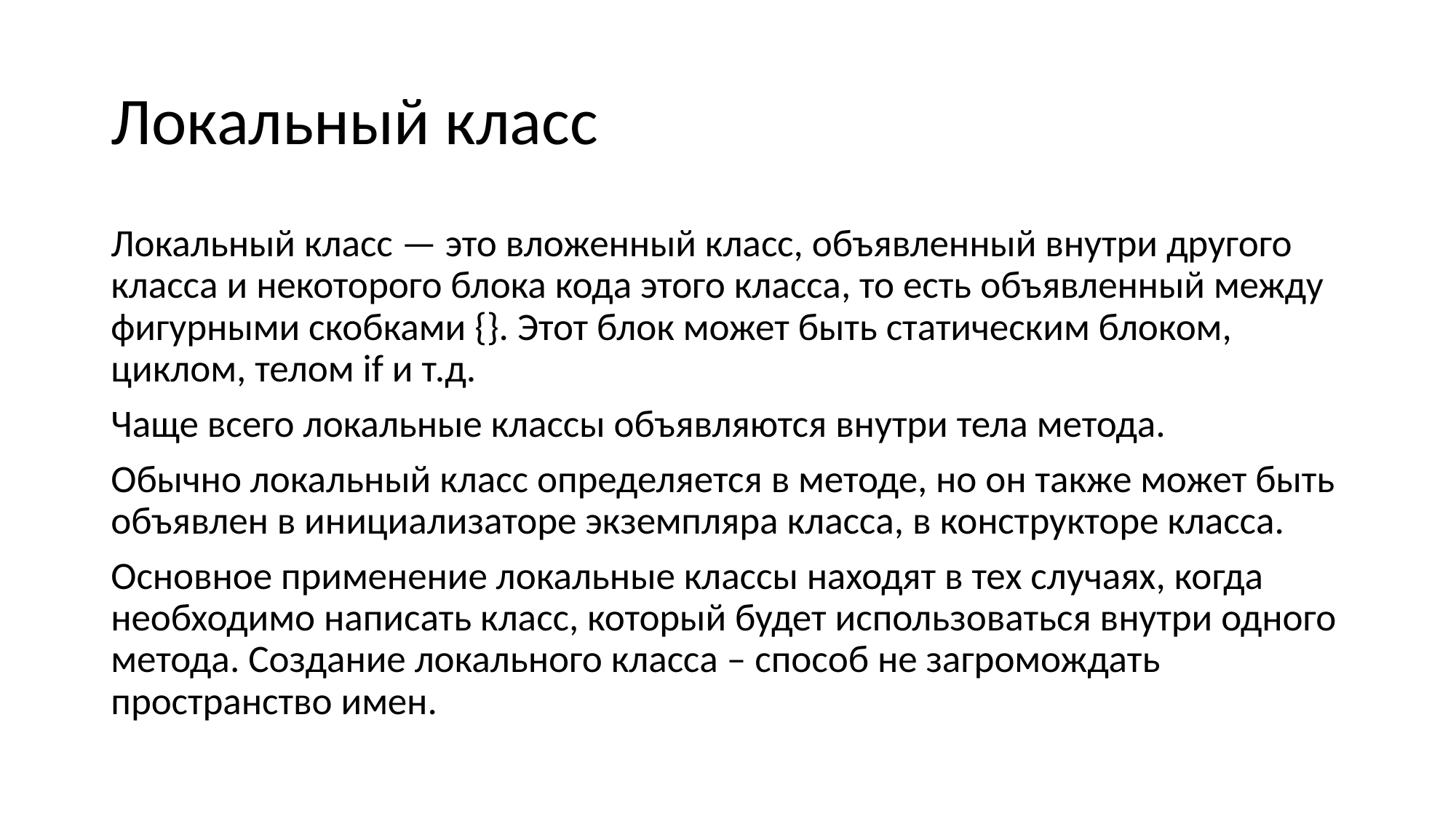

# Локальный класс
Локальный класс — это вложенный класс, объявленный внутри другого класса и некоторого блока кода этого класса, то есть объявленный между фигурными скобками {}. Этот блок может быть статическим блоком, циклом, телом if и т.д.
Чаще всего локальные классы объявляются внутри тела метода.
Обычно локальный класс определяется в методе, но он также может быть объявлен в инициализаторе экземпляра класса, в конструкторе класса.
Основное применение локальные классы находят в тех случаях, когда необходимо написать класс, который будет использоваться внутри одного метода. Создание локального класса – способ не загромождать пространство имен.